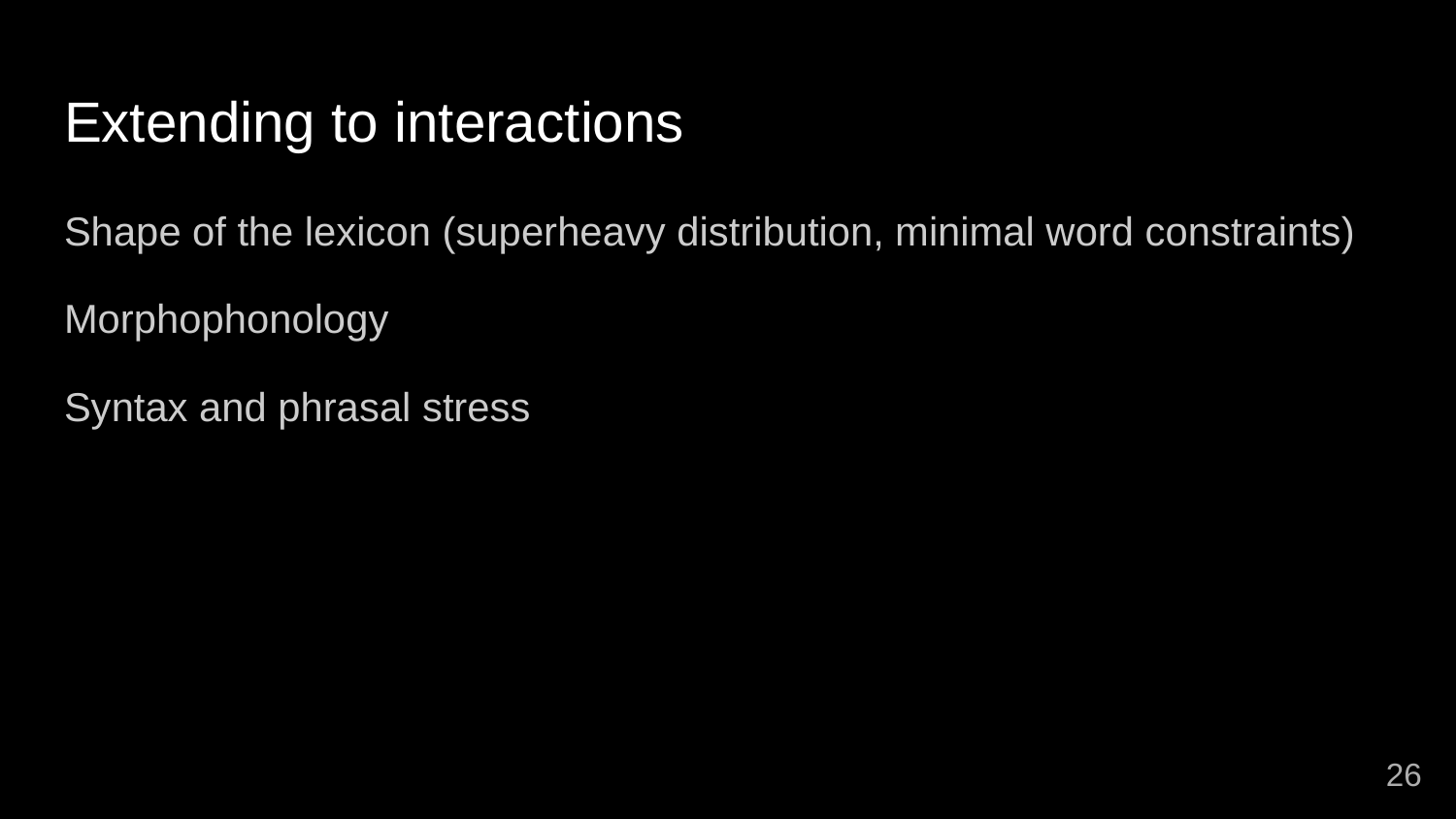

# Extending to interactions
Shape of the lexicon (superheavy distribution, minimal word constraints)
Morphophonology
Syntax and phrasal stress
26